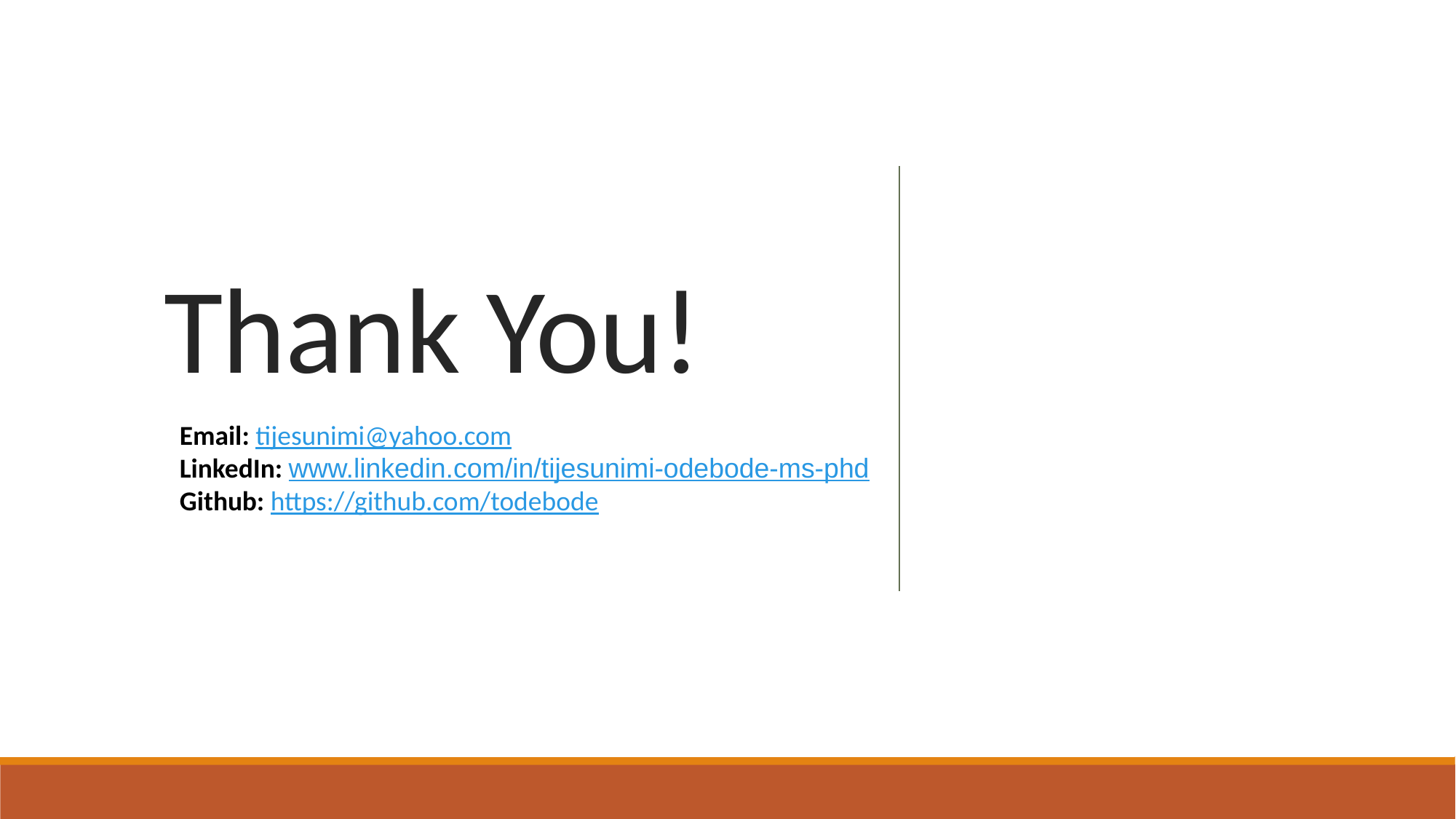

Thank You!
Email: tijesunimi@yahoo.com
LinkedIn: www.linkedin.com/in/tijesunimi-odebode-ms-phd
Github: https://github.com/todebode